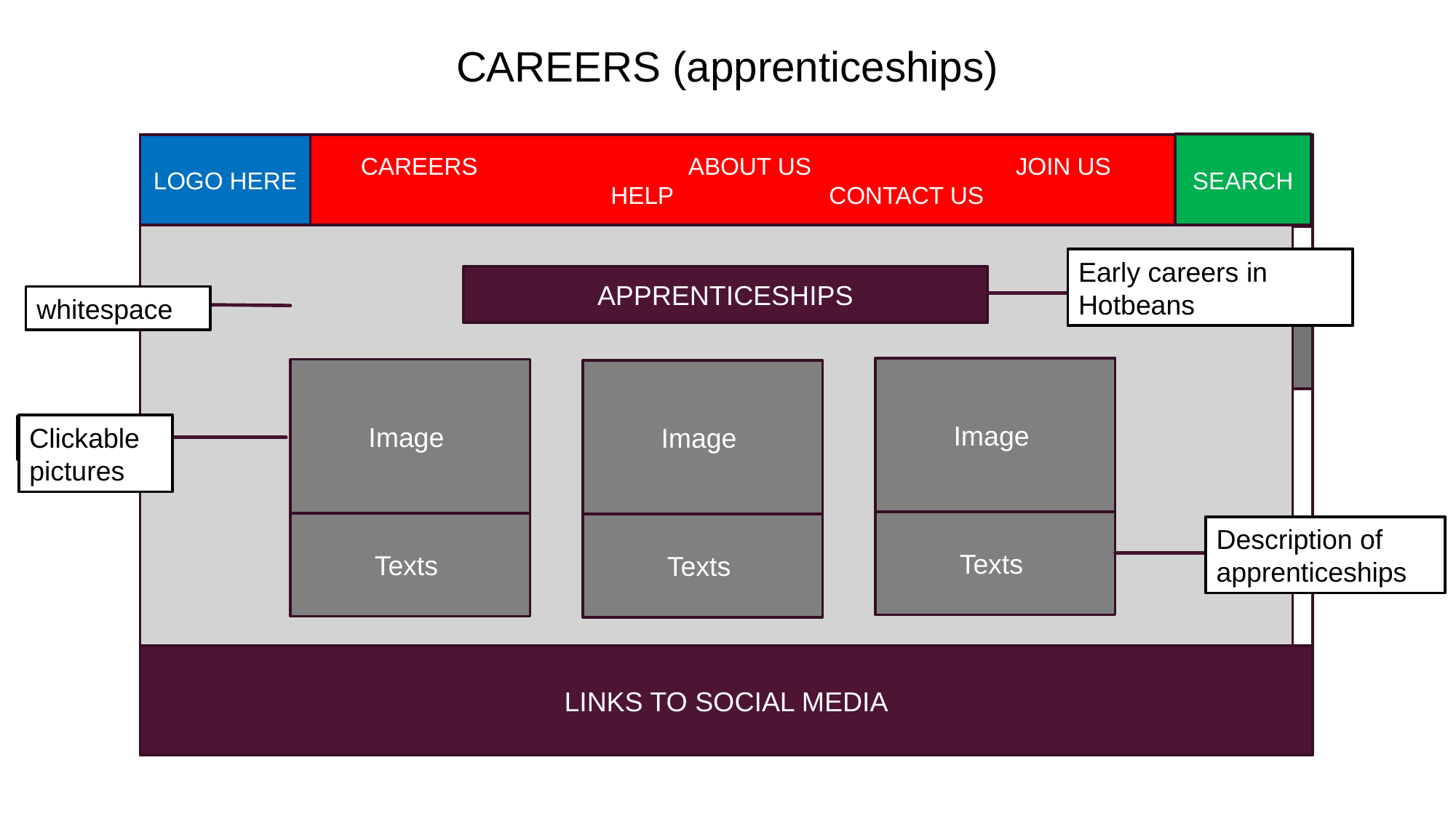

CAREERS (apprenticeships)
SEARCH
CAREERS		ABOUT US		JOIN US		HELP		CONTACT US

LOGO HERE

Early careers in Hotbeans
Early careers in Hotbeans

APPRENTICESHIPS
whitespace
Image
Image
Image
Pictures
Clickable pictures
Pictures
Texts
Texts
Texts
Description of apprenticeships
LINKS TO SOCIAL MEDIA